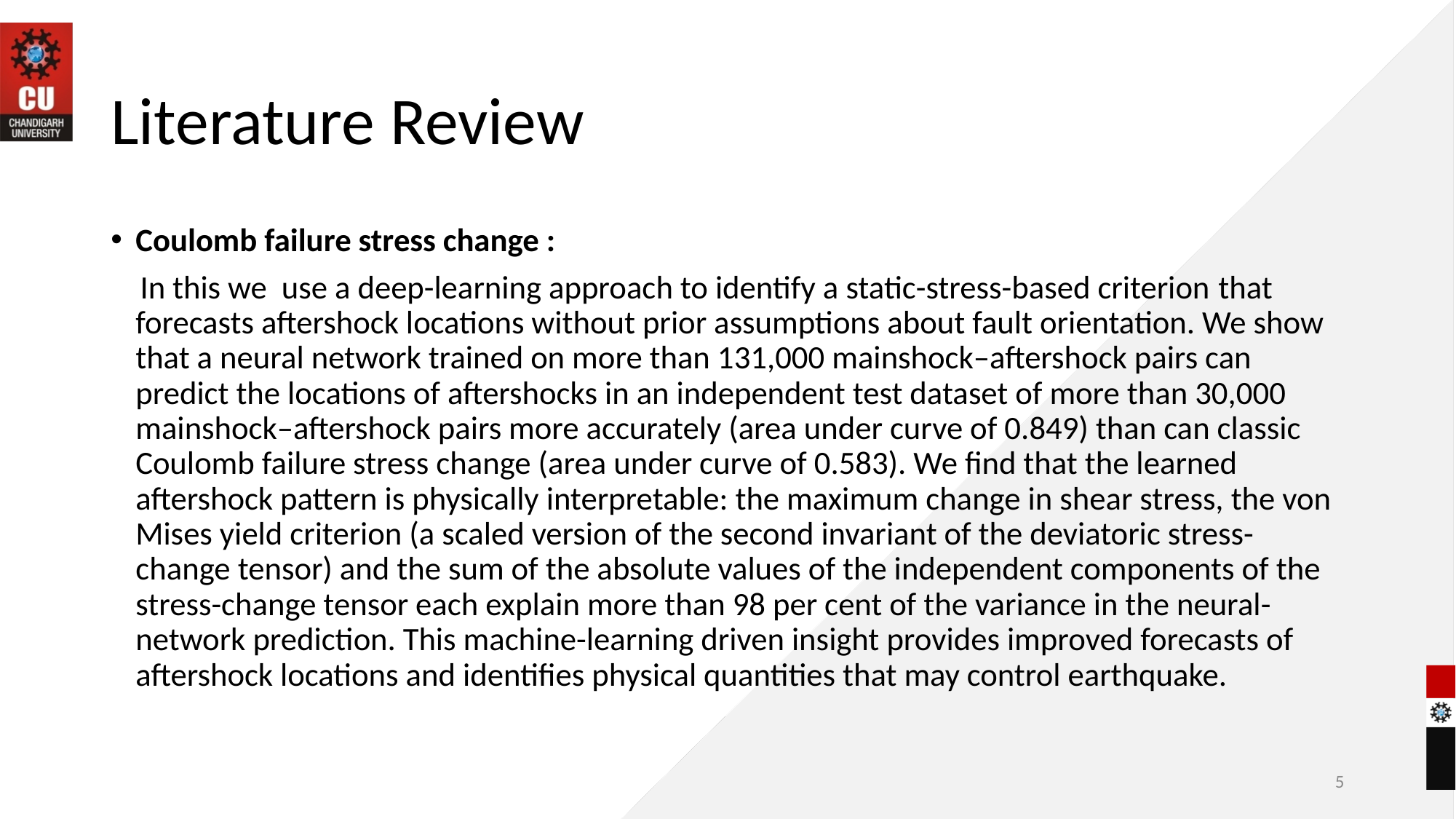

# Literature Review
Coulomb failure stress change :
    In this we  use a deep-learning approach to identify a static-stress-based criterion that forecasts aftershock locations without prior assumptions about fault orientation. We show that a neural network trained on more than 131,000 mainshock–aftershock pairs can predict the locations of aftershocks in an independent test dataset of more than 30,000 mainshock–aftershock pairs more accurately (area under curve of 0.849) than can classic Coulomb failure stress change (area under curve of 0.583). We find that the learned aftershock pattern is physically interpretable: the maximum change in shear stress, the von Mises yield criterion (a scaled version of the second invariant of the deviatoric stress-change tensor) and the sum of the absolute values of the independent components of the stress-change tensor each explain more than 98 per cent of the variance in the neural-network prediction. This machine-learning driven insight provides improved forecasts of aftershock locations and identifies physical quantities that may control earthquake.
5